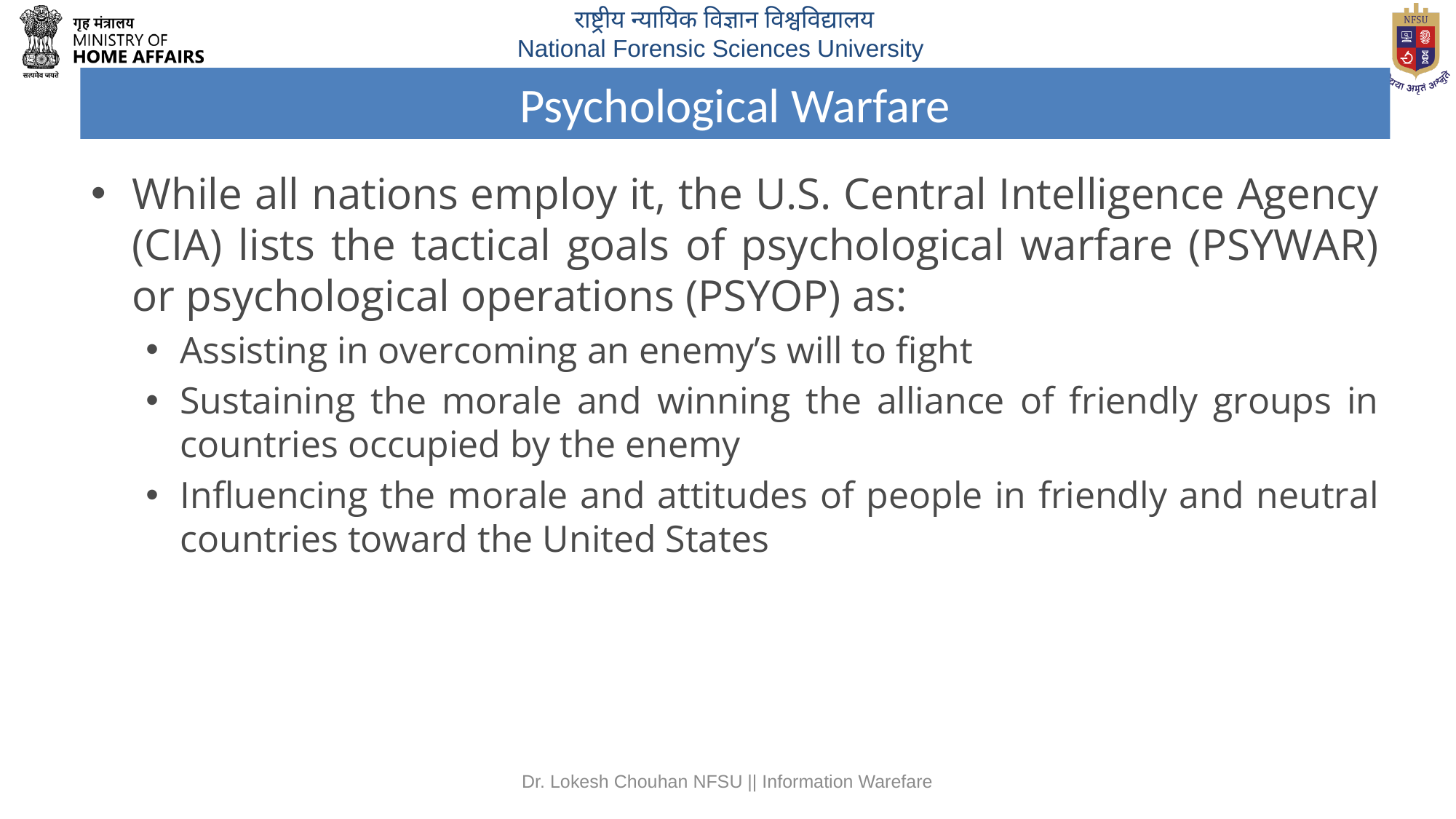

# Psychological Warfare
While all nations employ it, the U.S. Central Intelligence Agency (CIA) lists the tactical goals of psychological warfare (PSYWAR) or psychological operations (PSYOP) as:
Assisting in overcoming an enemy’s will to fight
Sustaining the morale and winning the alliance of friendly groups in countries occupied by the enemy
Influencing the morale and attitudes of people in friendly and neutral countries toward the United States
Dr. Lokesh Chouhan NFSU || Information Warefare